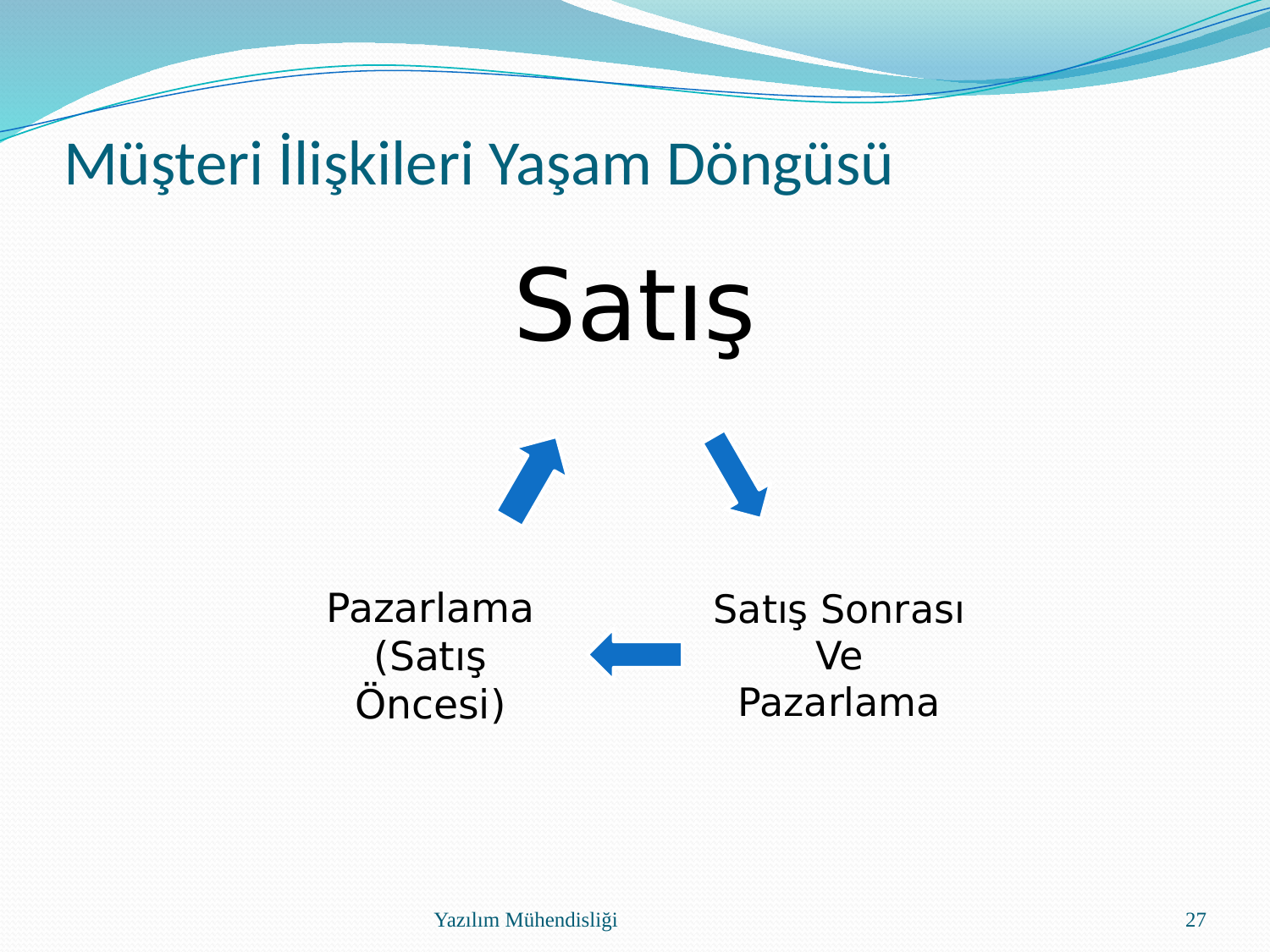

# Müşteri İlişkileri Yaşam Döngüsü
Satış
Satış Sonrası
Ve
Pazarlama
Pazarlama
(Satış Öncesi)
Yazılım Mühendisliği
27